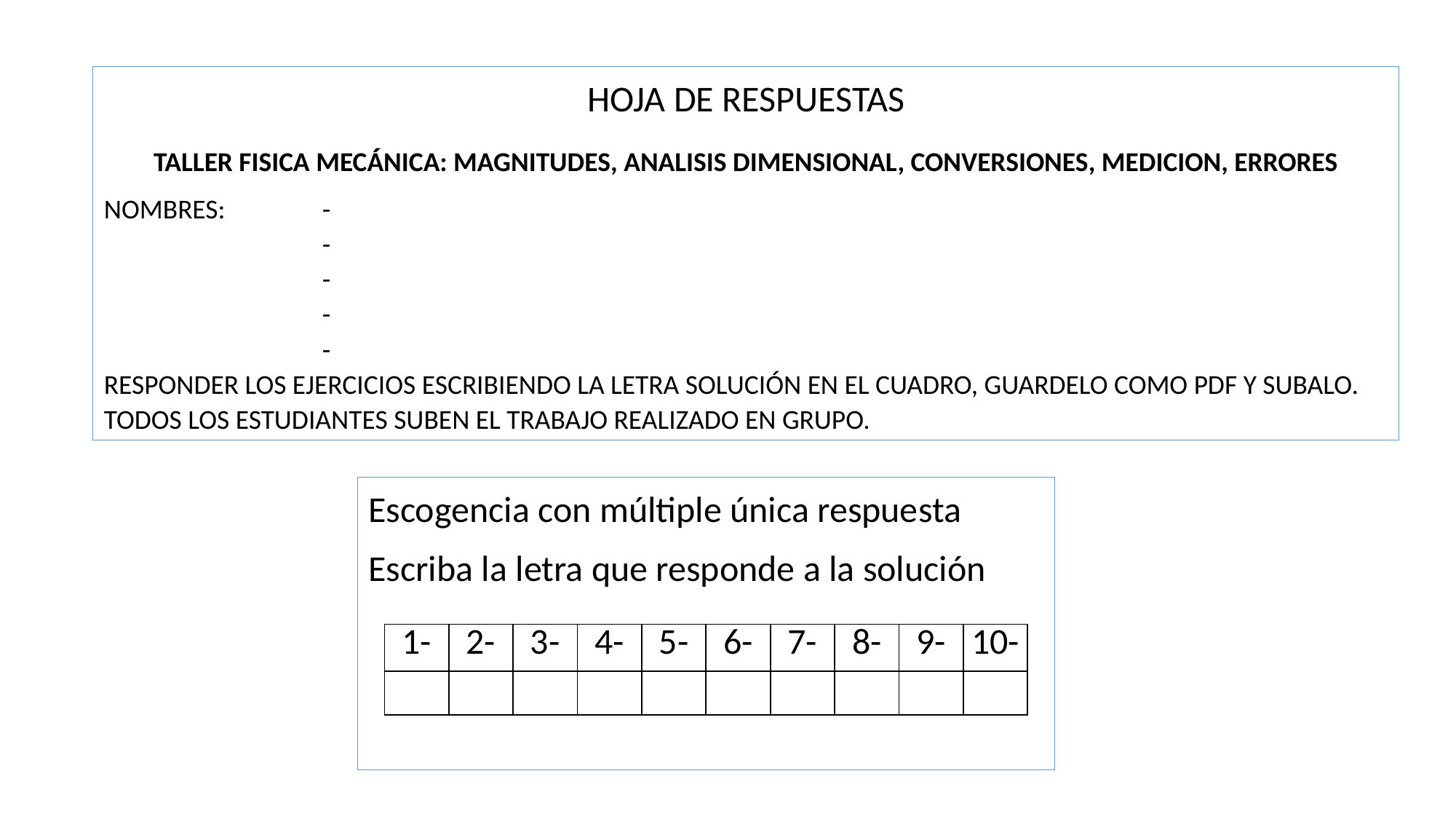

HOJA DE RESPUESTAS

TALLER FISICA MECÁNICA: MAGNITUDES, ANALISIS DIMENSIONAL, CONVERSIONES, MEDICION, ERRORES
NOMBRES:	-
		-
		-
		-
		-
RESPONDER LOS EJERCICIOS ESCRIBIENDO LA LETRA SOLUCIÓN EN EL CUADRO, GUARDELO COMO PDF Y SUBALO.
TODOS LOS ESTUDIANTES SUBEN EL TRABAJO REALIZADO EN GRUPO.
Escogencia con múltiple única respuesta
Escriba la letra que responde a la solución

| 1- | 2- | 3- | 4- | 5- | 6- | 7- | 8- | 9- | 10- |
| --- | --- | --- | --- | --- | --- | --- | --- | --- | --- |
|  |  |  |  |  |  |  |  |  |  |